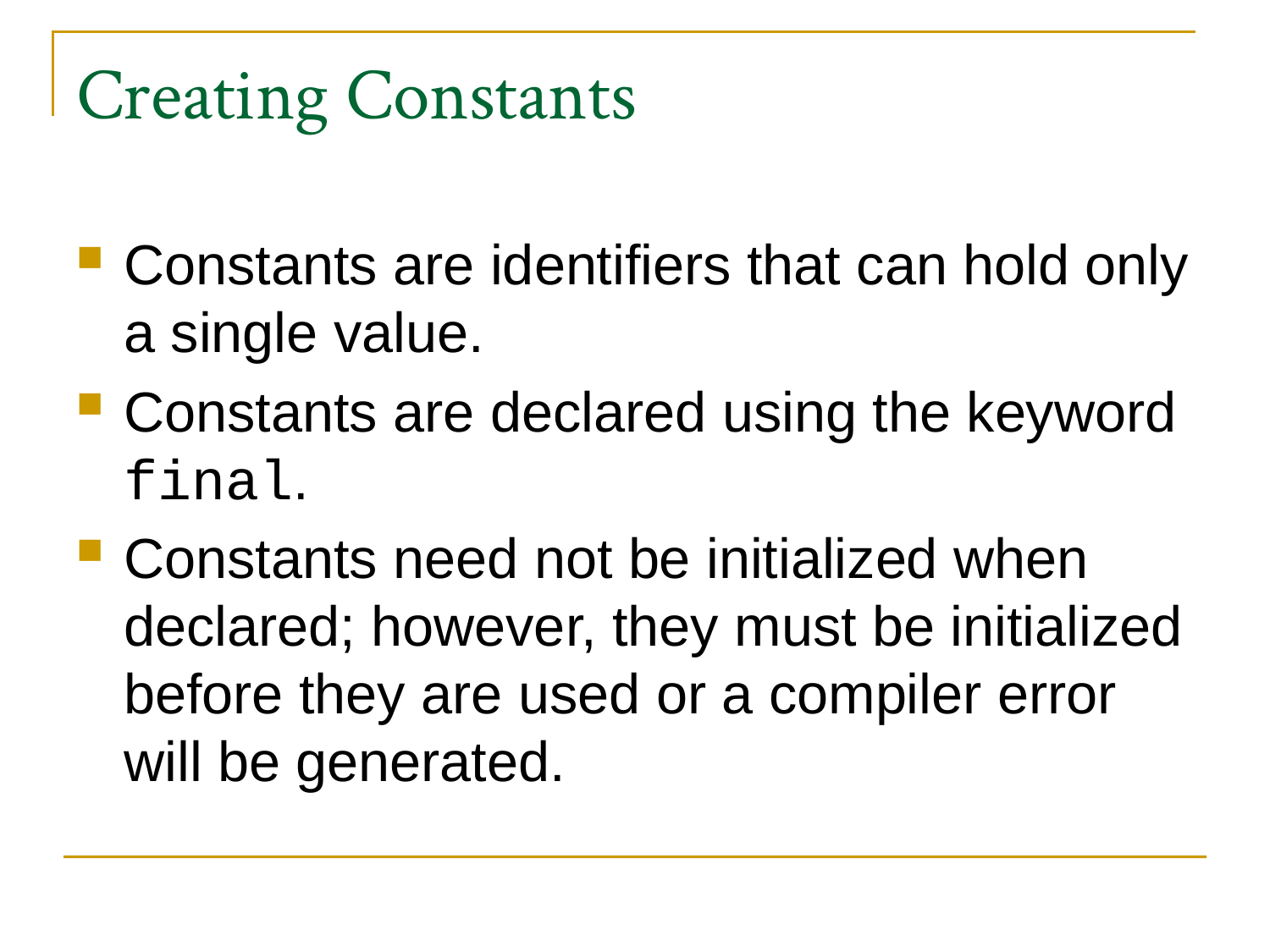

# Creating Constants
Constants are identifiers that can hold only a single value.
Constants are declared using the keyword final.
Constants need not be initialized when declared; however, they must be initialized before they are used or a compiler error will be generated.